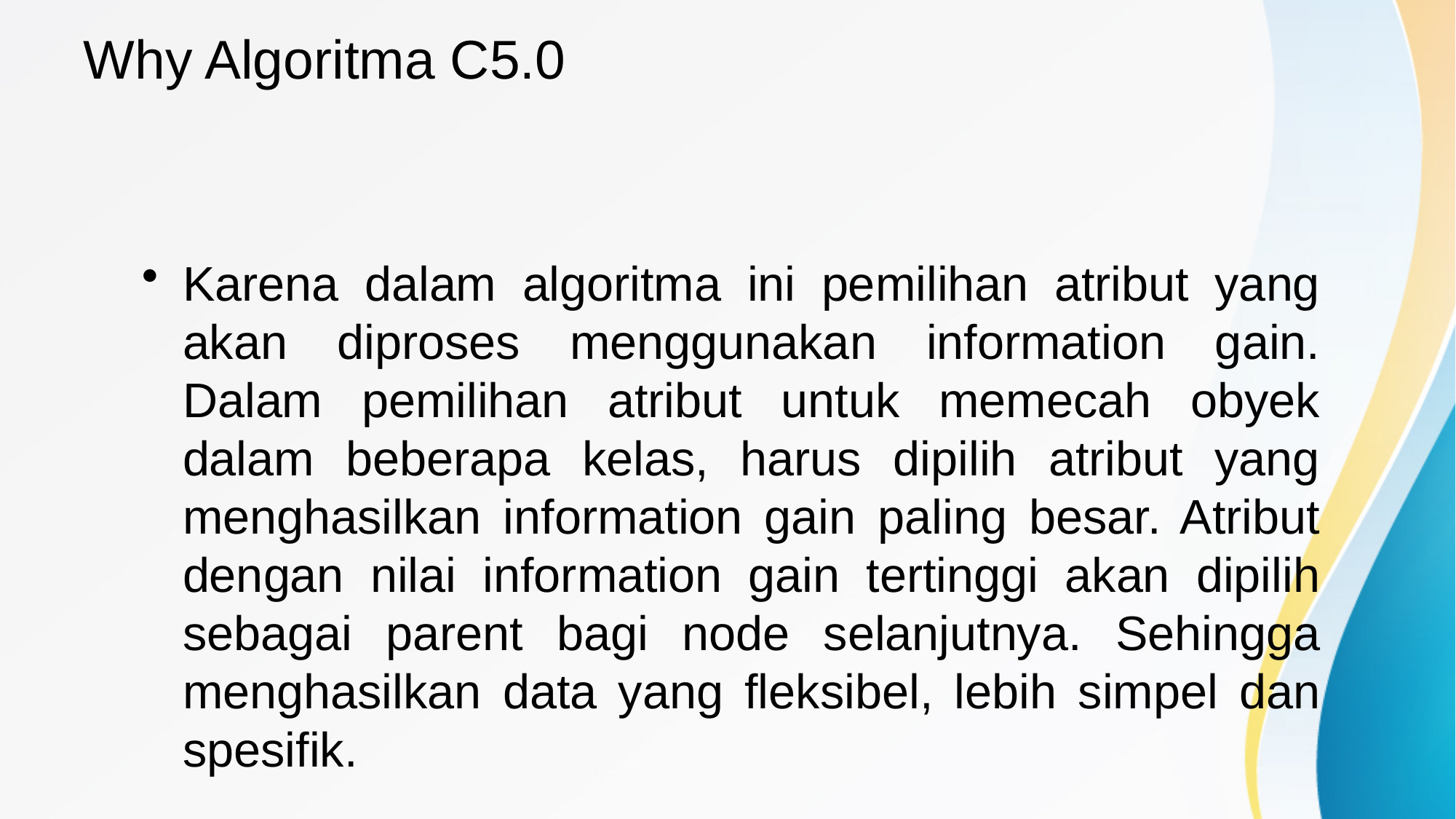

# Why Algoritma C5.0
Karena dalam algoritma ini pemilihan atribut yang akan diproses menggunakan information gain. Dalam pemilihan atribut untuk memecah obyek dalam beberapa kelas, harus dipilih atribut yang menghasilkan information gain paling besar. Atribut dengan nilai information gain tertinggi akan dipilih sebagai parent bagi node selanjutnya. Sehingga menghasilkan data yang fleksibel, lebih simpel dan spesifik.